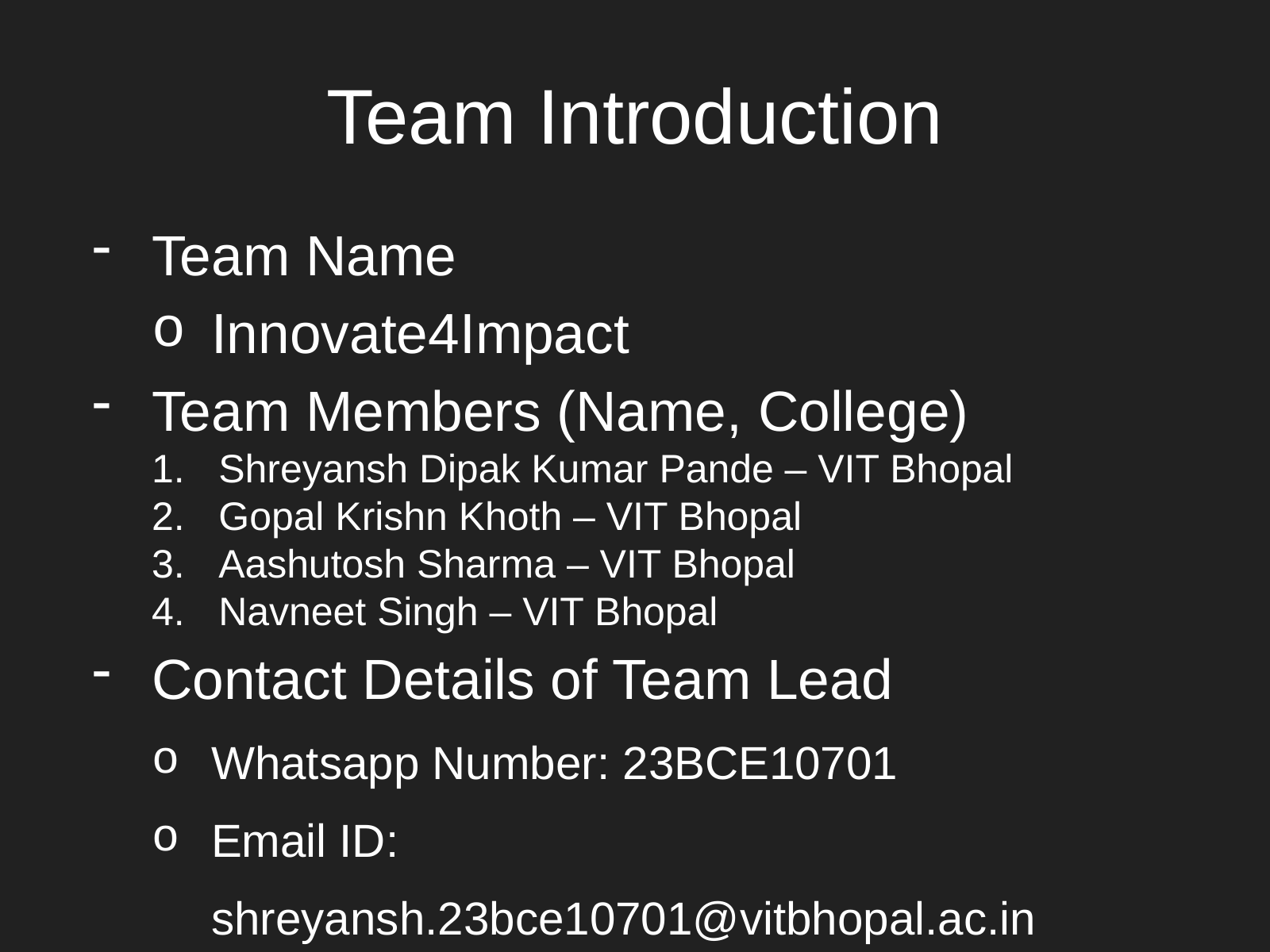

Team Introduction

Team Name
Innovate4Impact
Team Members (Name, College)
Shreyansh Dipak Kumar Pande – VIT Bhopal
Gopal Krishn Khoth – VIT Bhopal
Aashutosh Sharma – VIT Bhopal
Navneet Singh – VIT Bhopal
Contact Details of Team Lead
Whatsapp Number: 23BCE10701
Email ID: shreyansh.23bce10701@vitbhopal.ac.in